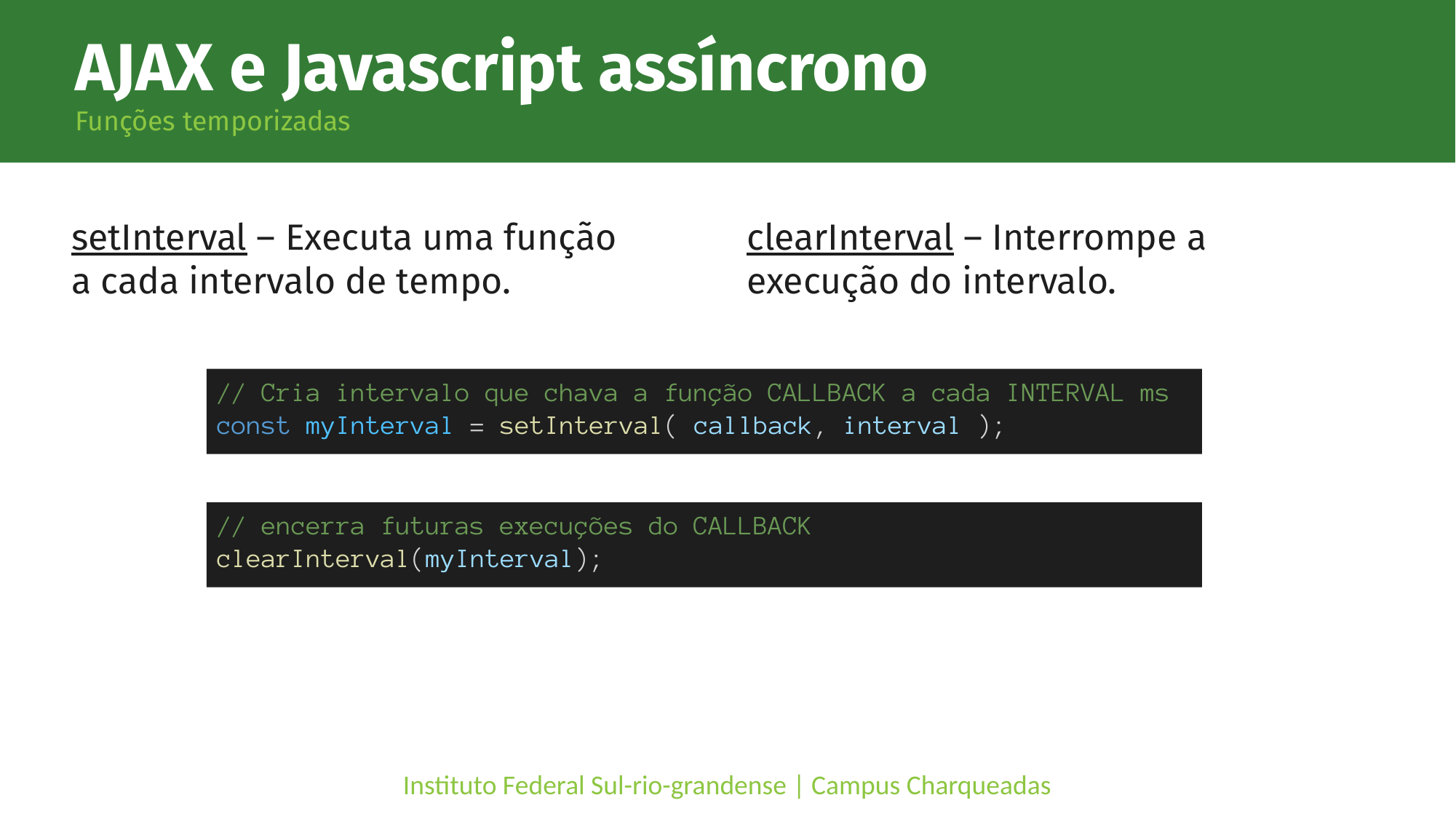

AJAX e Javascript assíncrono
Funções temporizadas
clearInterval – Interrompe a execução do intervalo.
setInterval – Executa uma função a cada intervalo de tempo.
// Cria intervalo que chava a função CALLBACK a cada INTERVAL ms
const myInterval = setInterval( callback, interval );
// encerra futuras execuções do CALLBACK
clearInterval(myInterval);